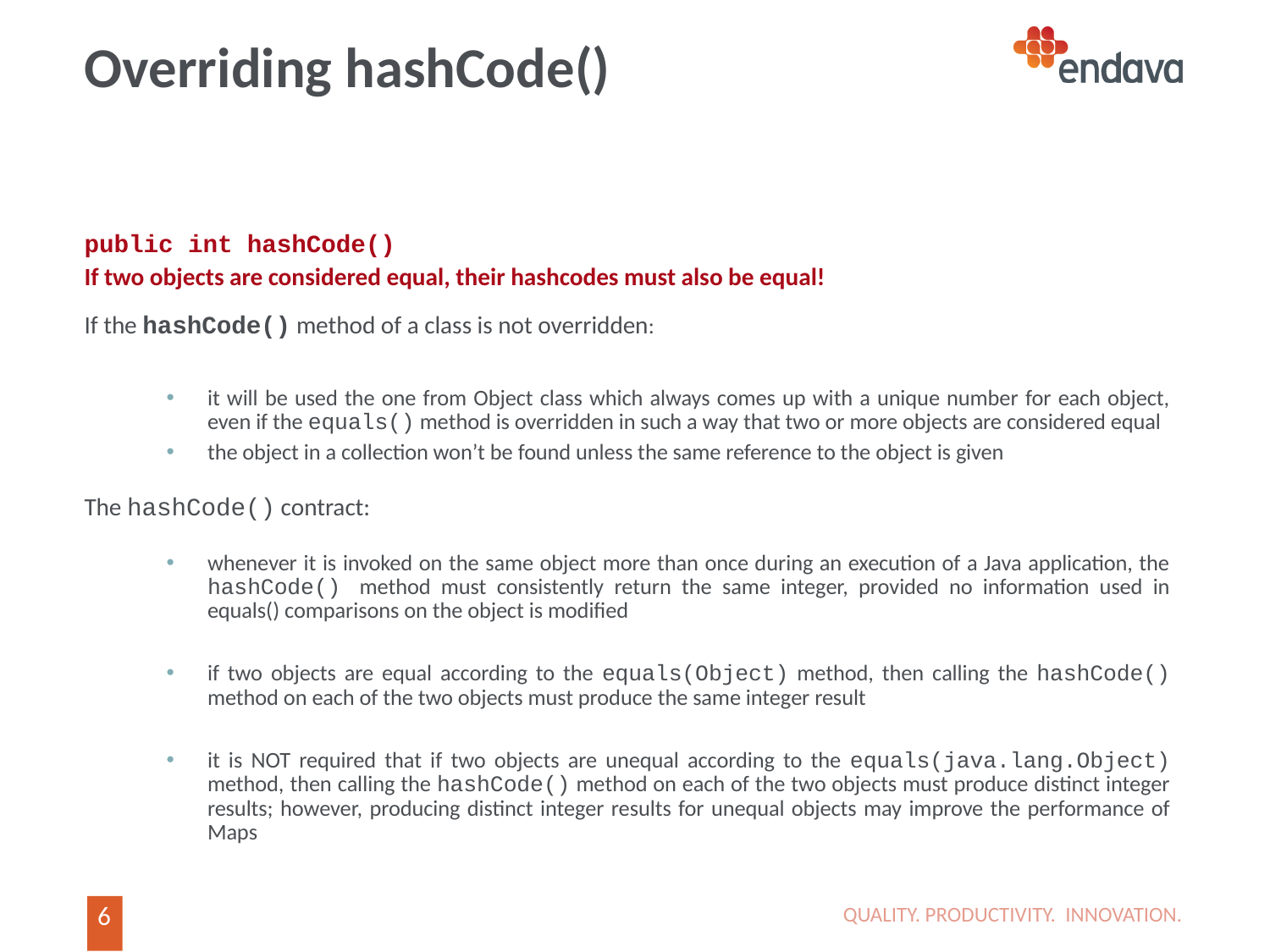

# Overriding hashCode()
public int hashCode()
If two objects are considered equal, their hashcodes must also be equal!

If the hashCode() method of a class is not overridden:

it will be used the one from Object class which always comes up with a unique number for each object, even if the equals() method is overridden in such a way that two or more objects are considered equal
the object in a collection won’t be found unless the same reference to the object is given

The hashCode() contract:

whenever it is invoked on the same object more than once during an execution of a Java application, the hashCode() method must consistently return the same integer, provided no information used in equals() comparisons on the object is modified

if two objects are equal according to the equals(Object) method, then calling the hashCode() method on each of the two objects must produce the same integer result

it is NOT required that if two objects are unequal according to the equals(java.lang.Object) method, then calling the hashCode() method on each of the two objects must produce distinct integer results; however, producing distinct integer results for unequal objects may improve the performance of Maps

QUALITY. PRODUCTIVITY.  INNOVATION.